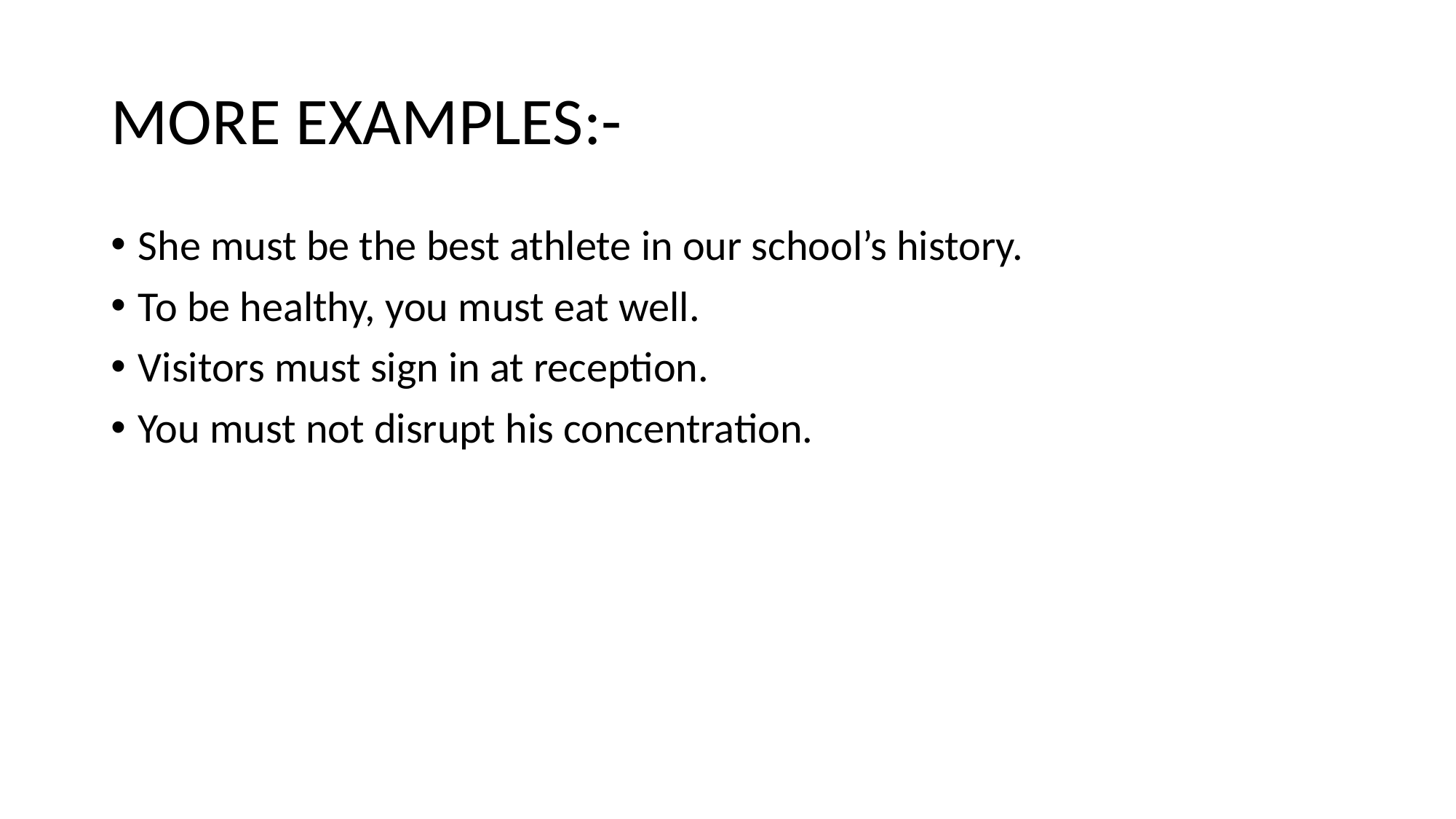

# MORE EXAMPLES:-
She must be the best athlete in our school’s history.
To be healthy, you must eat well.
Visitors must sign in at reception.
You must not disrupt his concentration.